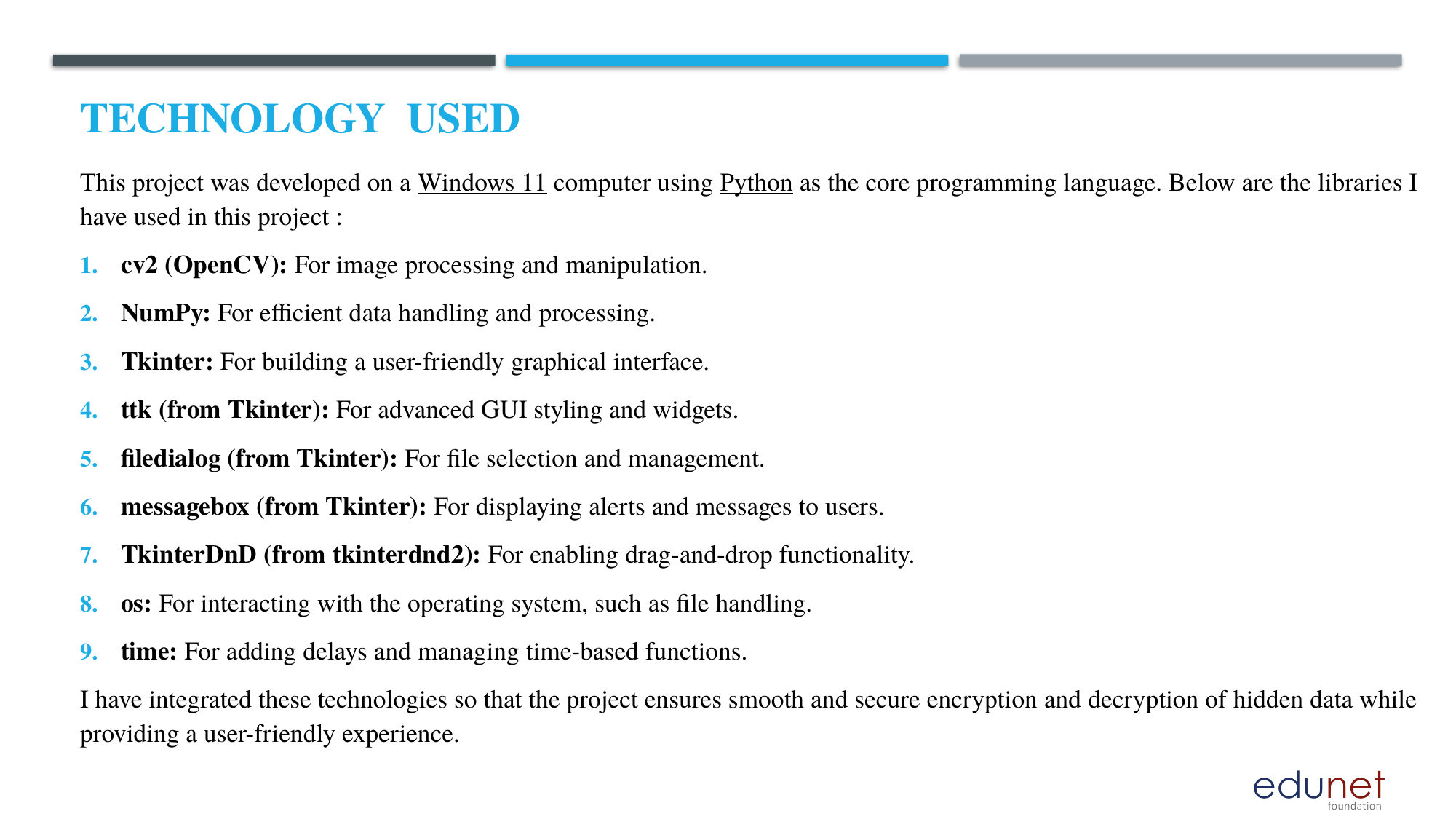

# Technology  used
This project was developed on a Windows 11 computer using Python as the core programming language. Below are the libraries I have used in this project :
cv2 (OpenCV): For image processing and manipulation.
NumPy: For efficient data handling and processing.
Tkinter: For building a user-friendly graphical interface.
ttk (from Tkinter): For advanced GUI styling and widgets.
filedialog (from Tkinter): For file selection and management.
messagebox (from Tkinter): For displaying alerts and messages to users.
TkinterDnD (from tkinterdnd2): For enabling drag-and-drop functionality.
os: For interacting with the operating system, such as file handling.
time: For adding delays and managing time-based functions.
I have integrated these technologies so that the project ensures smooth and secure encryption and decryption of hidden data while providing a user-friendly experience.